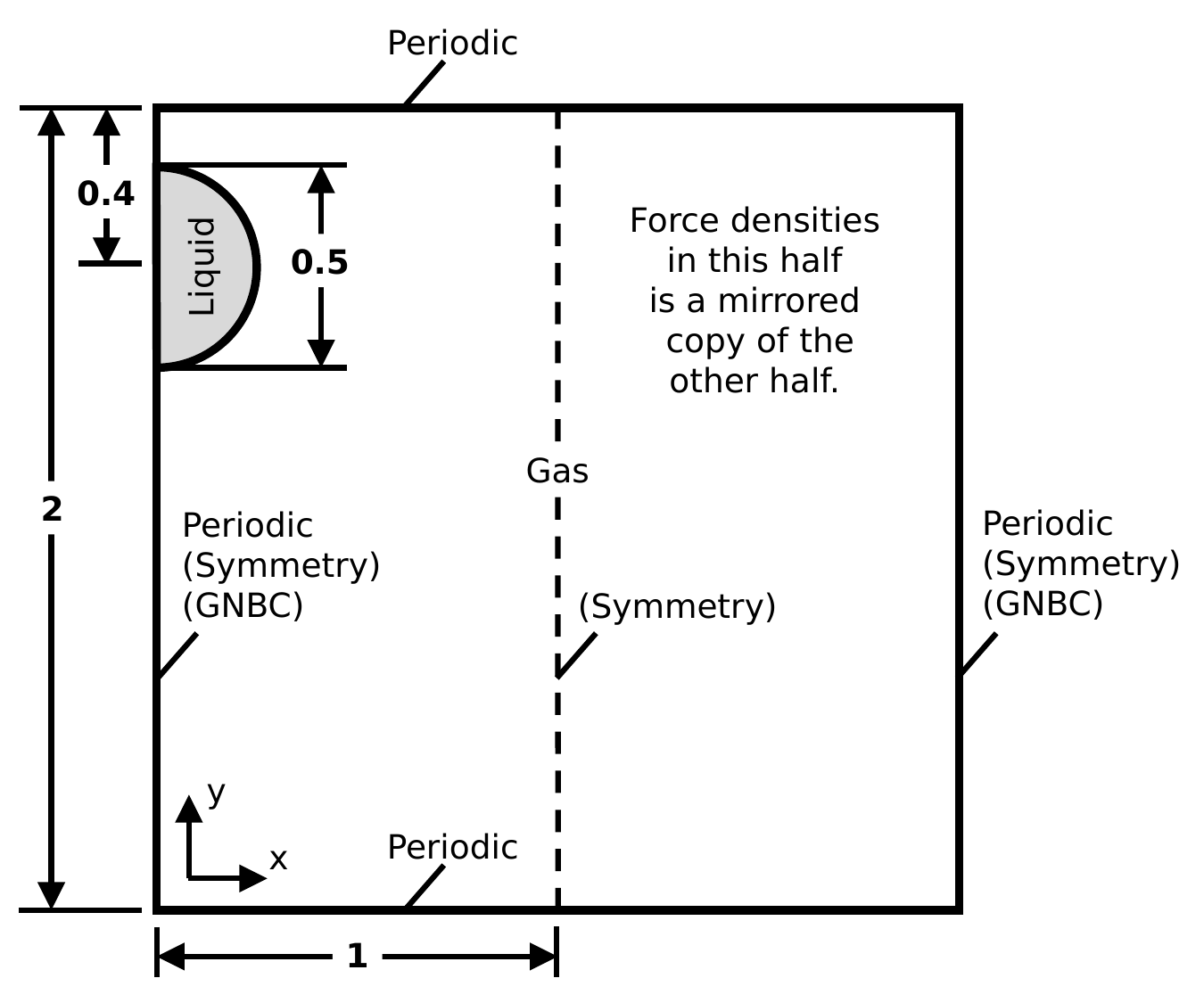

Periodic

0.4

Force densities
in this half
is a mirrored
copy of the
other half.
0.5
Liquid
Gas
2
Periodic
(Symmetry)
(GNBC)
Periodic
(Symmetry)
(GNBC)
(Symmetry)
y
Periodic
x
1